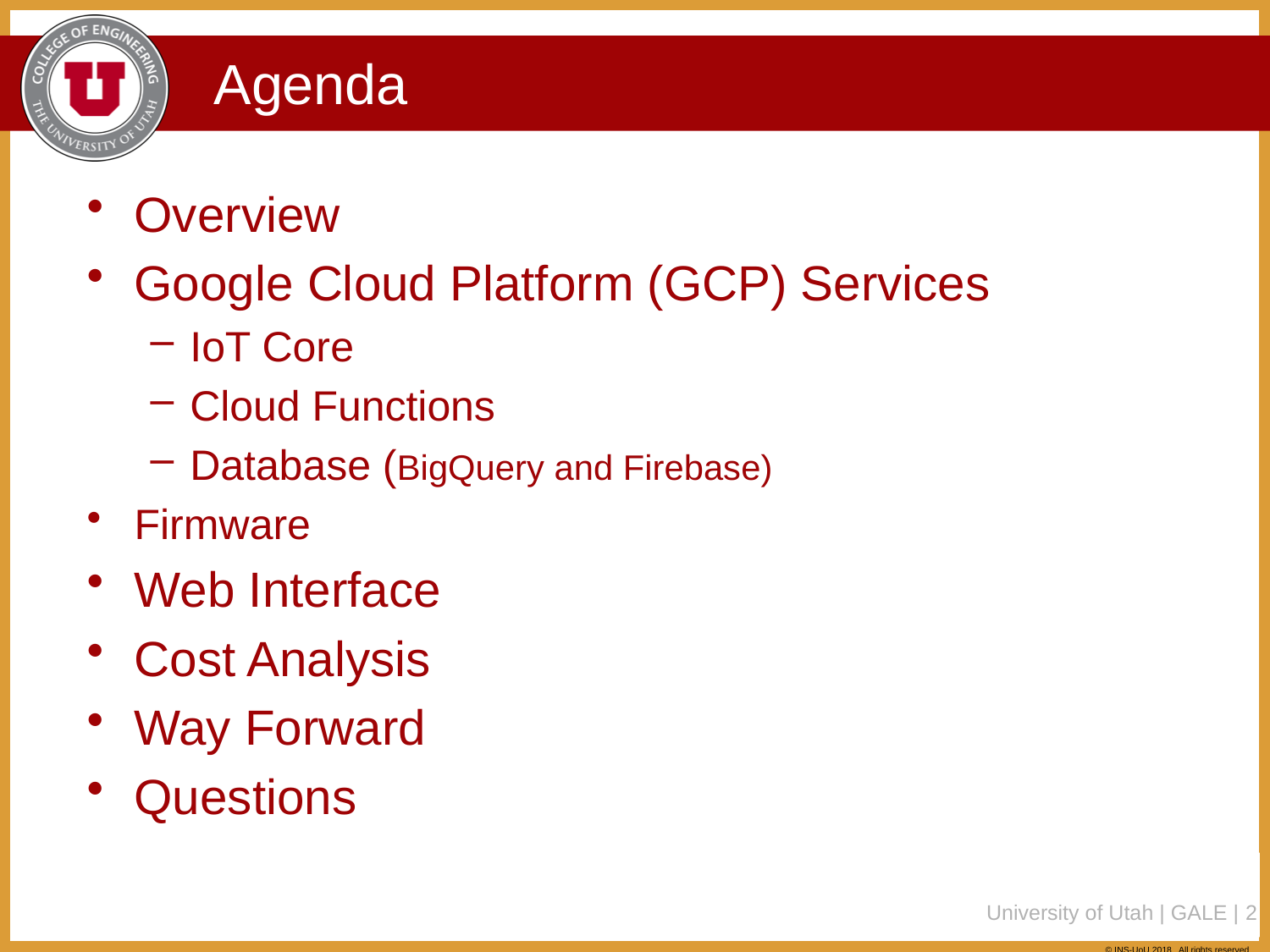

# Agenda
Overview
Google Cloud Platform (GCP) Services
IoT Core
Cloud Functions
Database (BigQuery and Firebase)
Firmware
Web Interface
Cost Analysis
Way Forward
Questions
University of Utah | GALE | 2